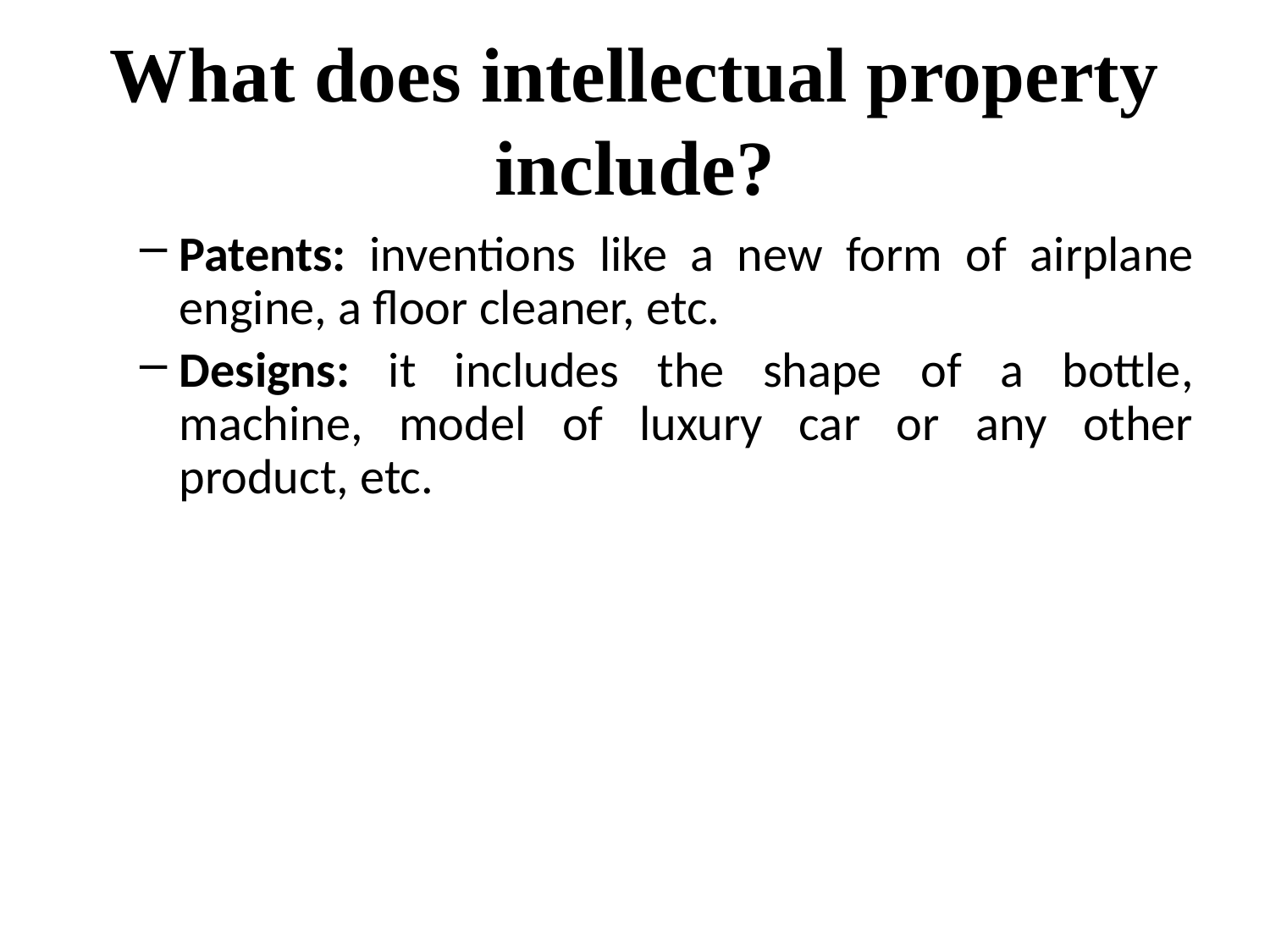

# What does intellectual property include?
Patents: inventions like a new form of airplane engine, a floor cleaner, etc.
Designs: it includes the shape of a bottle, machine, model of luxury car or any other product, etc.